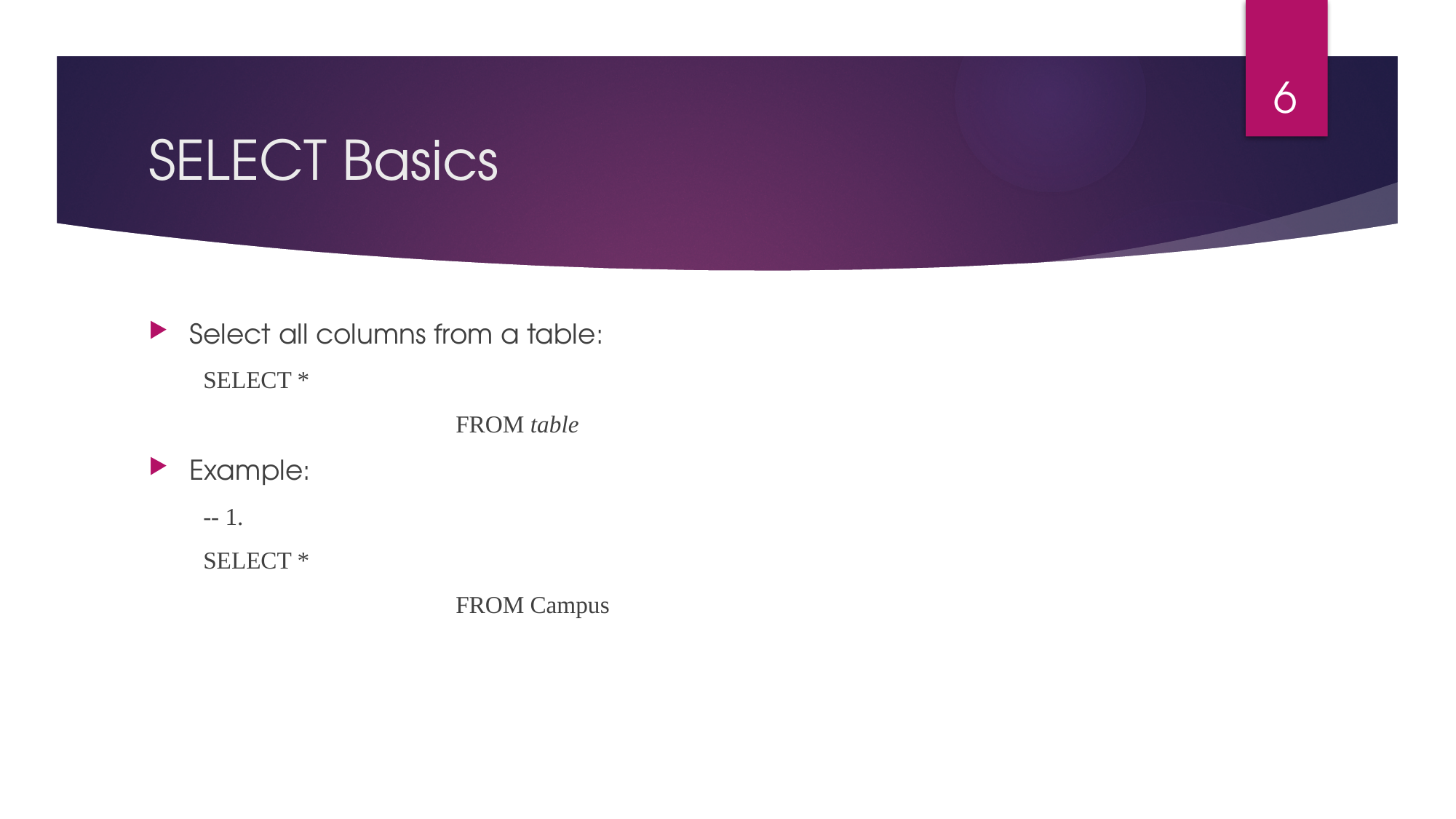

6
# SELECT Basics
Select all columns from a table:
SELECT *
			FROM table
Example:
-- 1.
SELECT *
			FROM Campus